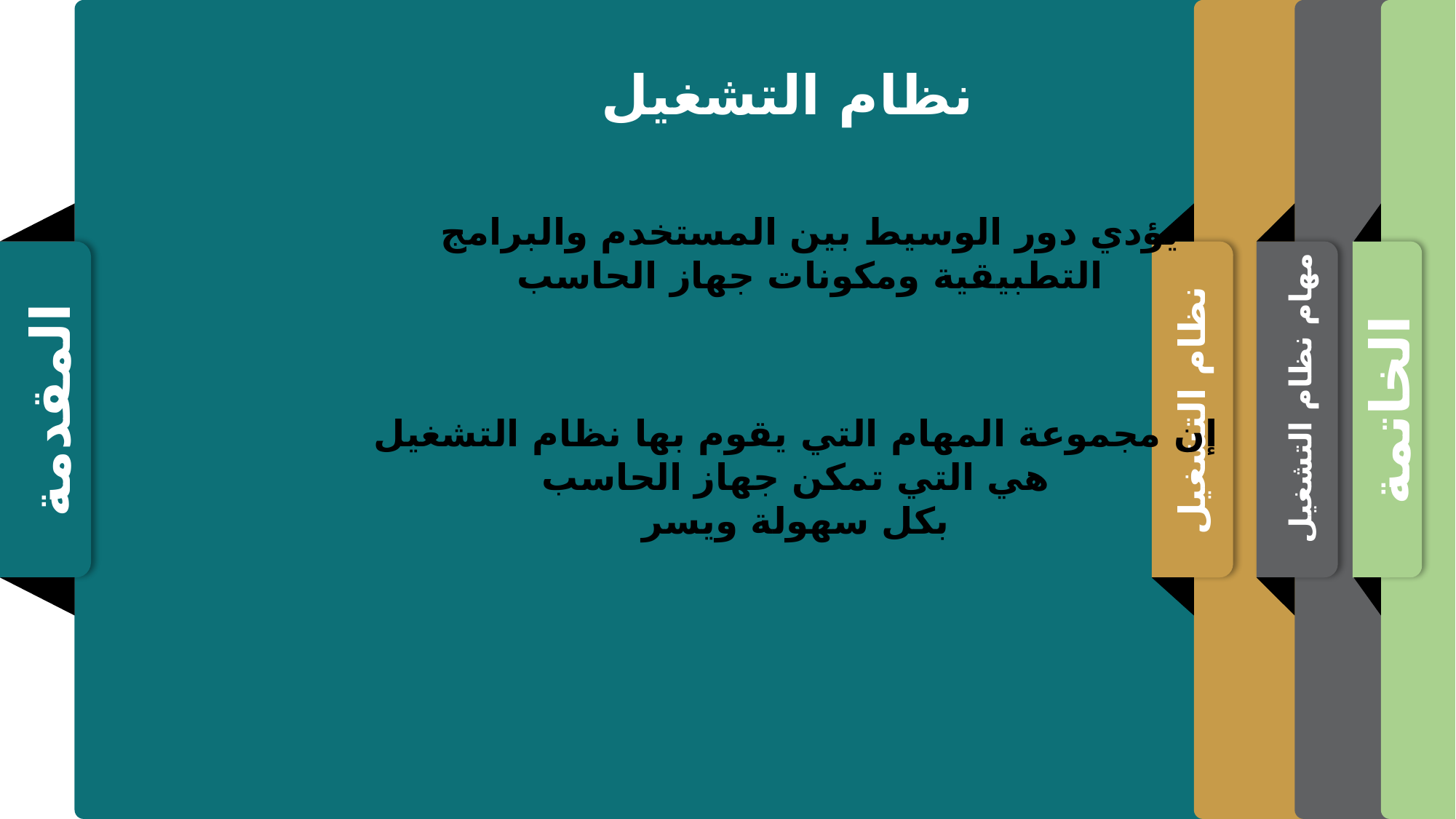

نظام التشغيل

الخاتمة

المقدمة

نظام التشغيل
يؤدي دور الوسيط بين المستخدم والبرامج التطبيقية ومكونات جهاز الحاسب
مهام نظام التشغيل
إن مجموعة المهام التي يقوم بها نظام التشغيل هي التي تمكن جهاز الحاسب
بكل سهولة ويسر